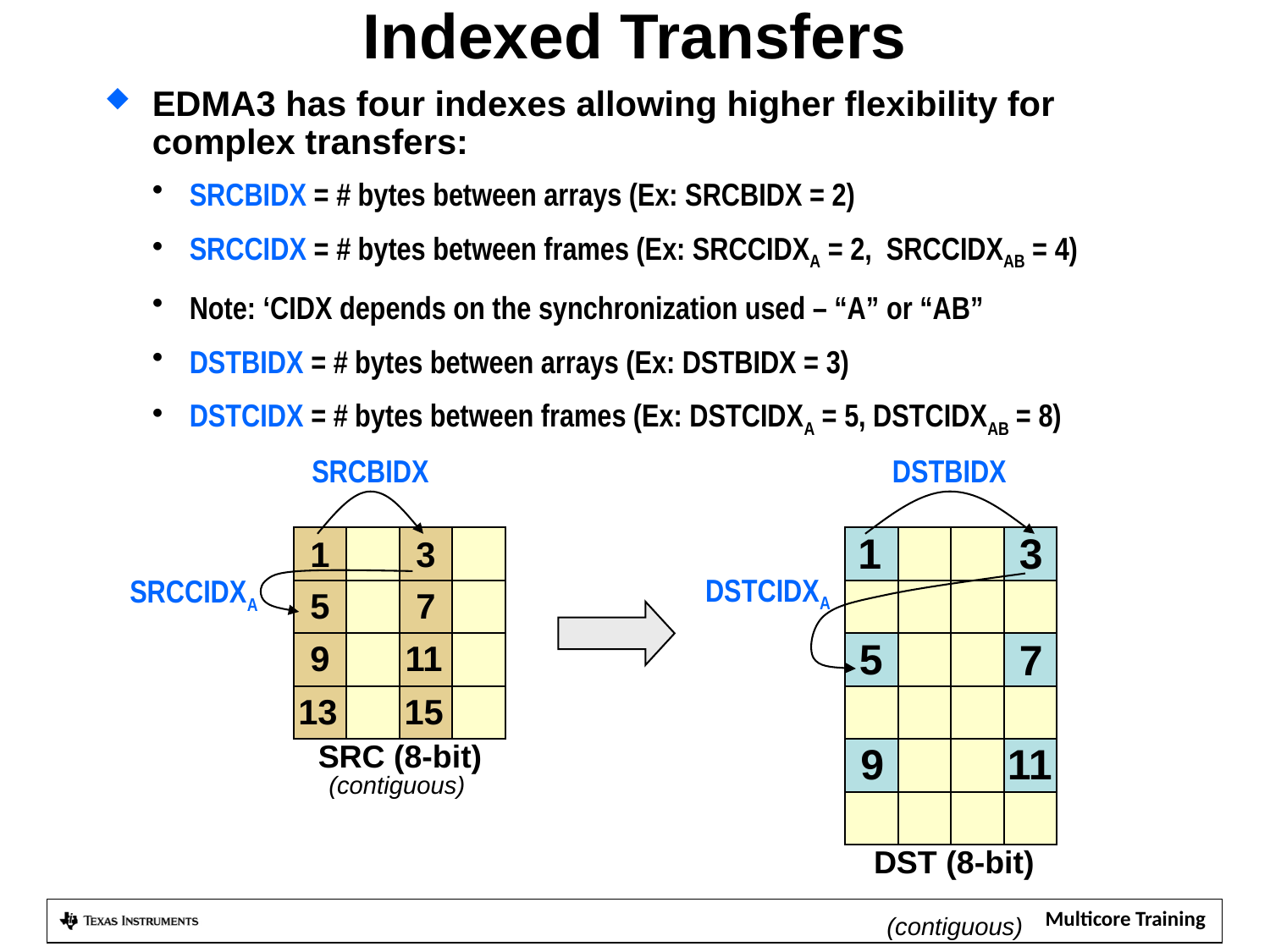

# Indexed Transfers
EDMA3 has four indexes allowing higher flexibility for
complex transfers:
 SRCBIDX = # bytes between arrays (Ex: SRCBIDX = 2)
 SRCCIDX = # bytes between frames (Ex: SRCCIDXA = 2,  SRCCIDXAB = 4)
 Note: ‘CIDX depends on the synchronization used – “A” or “AB”
 DSTBIDX = # bytes between arrays (Ex: DSTBIDX = 3)
 DSTCIDX = # bytes between frames (Ex: DSTCIDXA = 5, DSTCIDXAB = 8)
SRCBIDX
DSTBIDX

1
3

5
7

9
11

13
15

1
3
DSTCIDXA
SRCCIDXA

5
7

SRC (8-bit)

9
11
(contiguous)

DST (8-bit)
(contiguous)